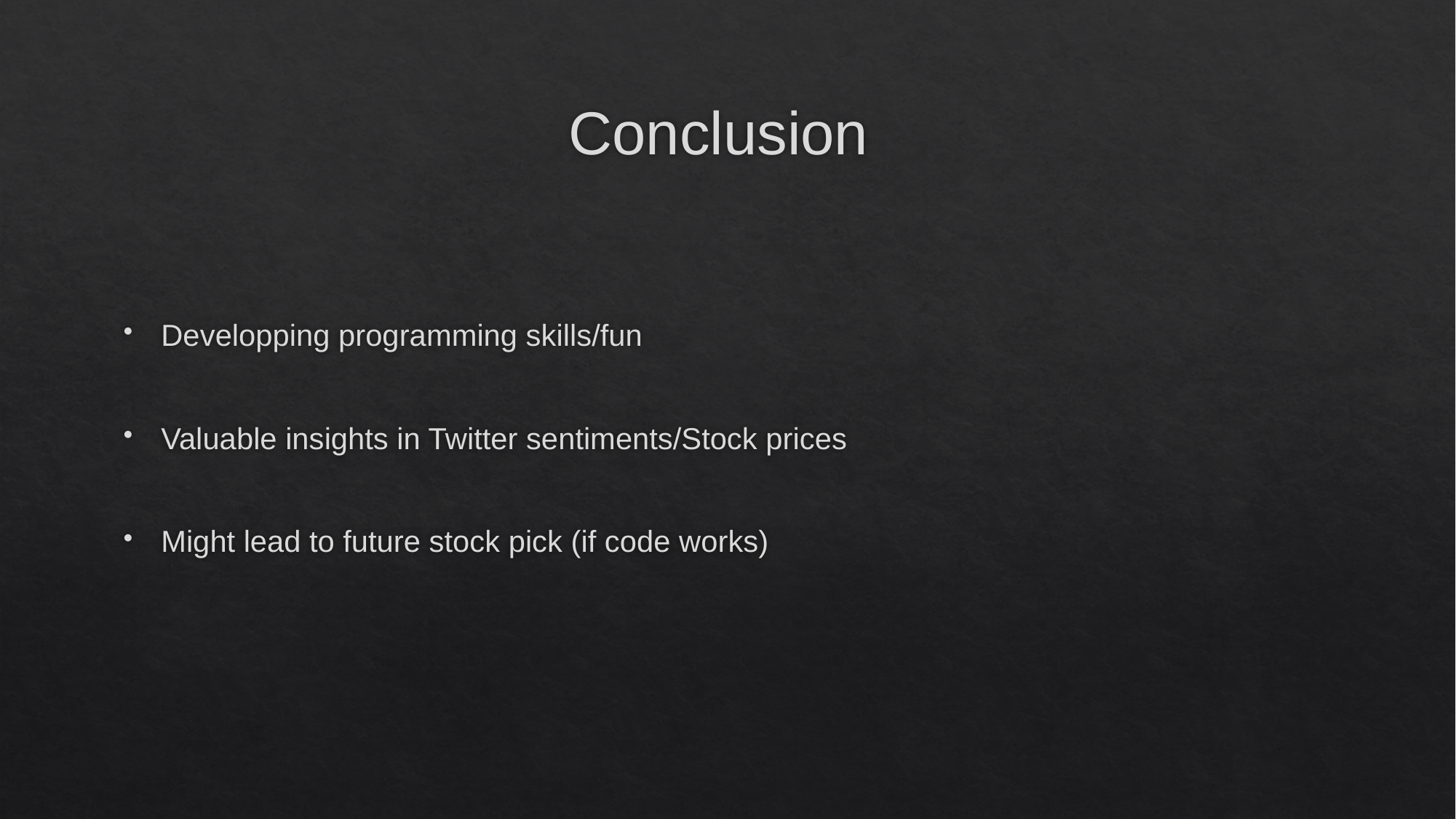

# Conclusion

Developping programming skills/fun

Valuable insights in Twitter sentiments/Stock prices

Might lead to future stock pick (if code works)